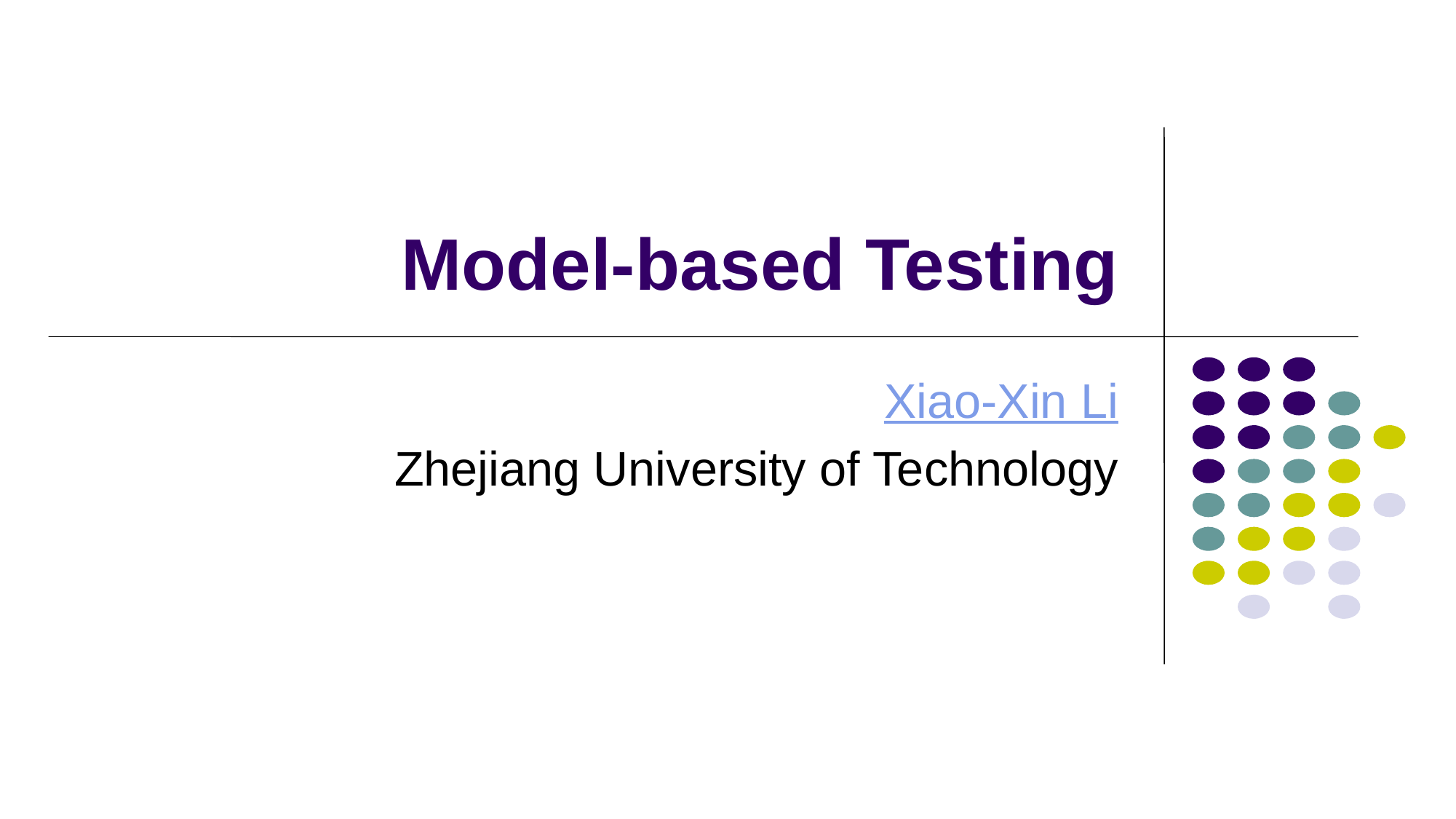

# Model-based Testing
Xiao-Xin Li
Zhejiang University of Technology